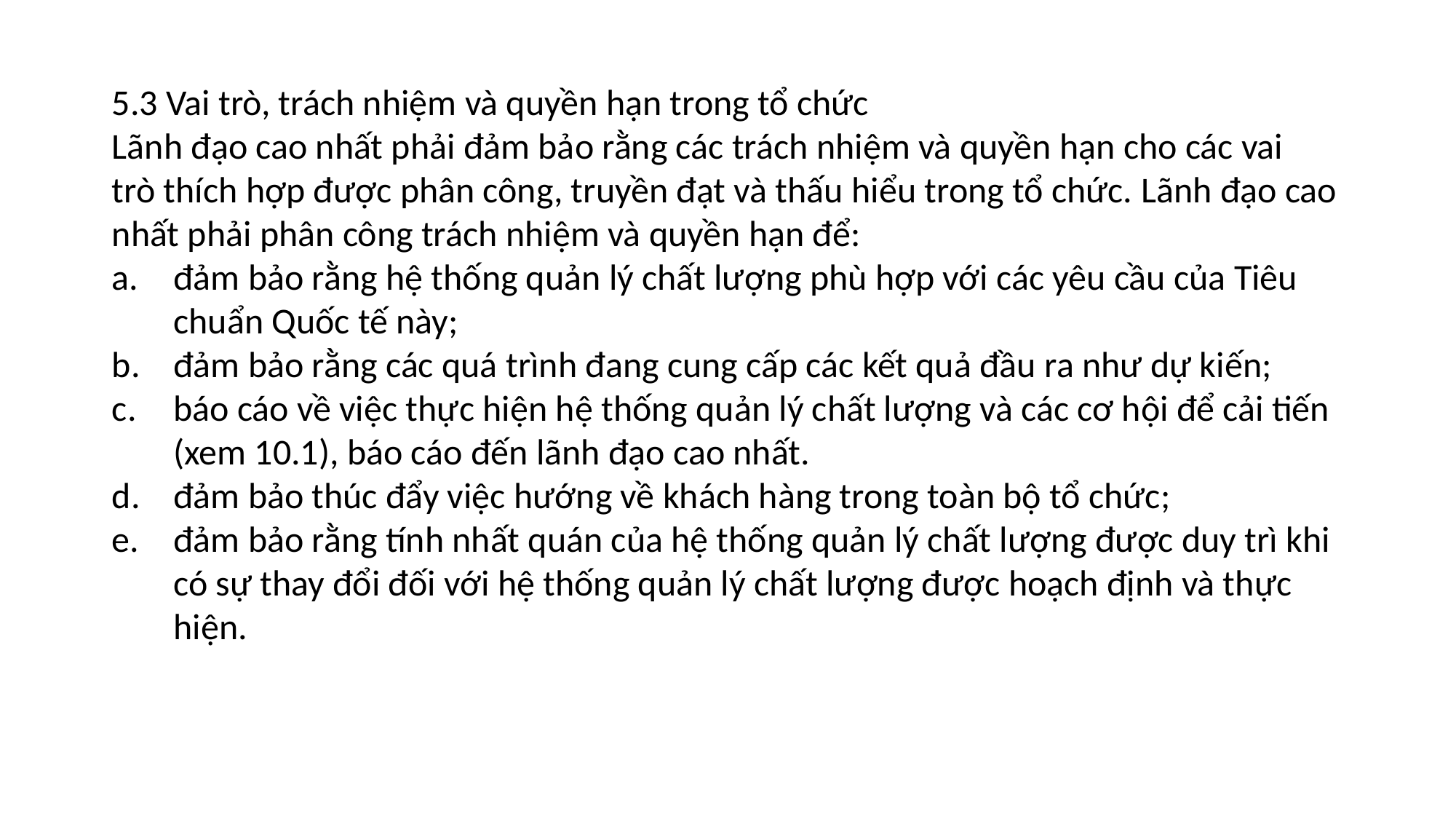

5.3 Vai trò, trách nhiệm và quyền hạn trong tổ chức
Lãnh đạo cao nhất phải đảm bảo rằng các trách nhiệm và quyền hạn cho các vai
trò thích hợp được phân công, truyền đạt và thấu hiểu trong tổ chức. Lãnh đạo cao nhất phải phân công trách nhiệm và quyền hạn để:
đảm bảo rằng hệ thống quản lý chất lượng phù hợp với các yêu cầu của Tiêu chuẩn Quốc tế này;
đảm bảo rằng các quá trình đang cung cấp các kết quả đầu ra như dự kiến;
báo cáo về việc thực hiện hệ thống quản lý chất lượng và các cơ hội để cải tiến (xem 10.1), báo cáo đến lãnh đạo cao nhất.
đảm bảo thúc đẩy việc hướng về khách hàng trong toàn bộ tổ chức;
đảm bảo rằng tính nhất quán của hệ thống quản lý chất lượng được duy trì khi có sự thay đổi đối với hệ thống quản lý chất lượng được hoạch định và thực hiện.